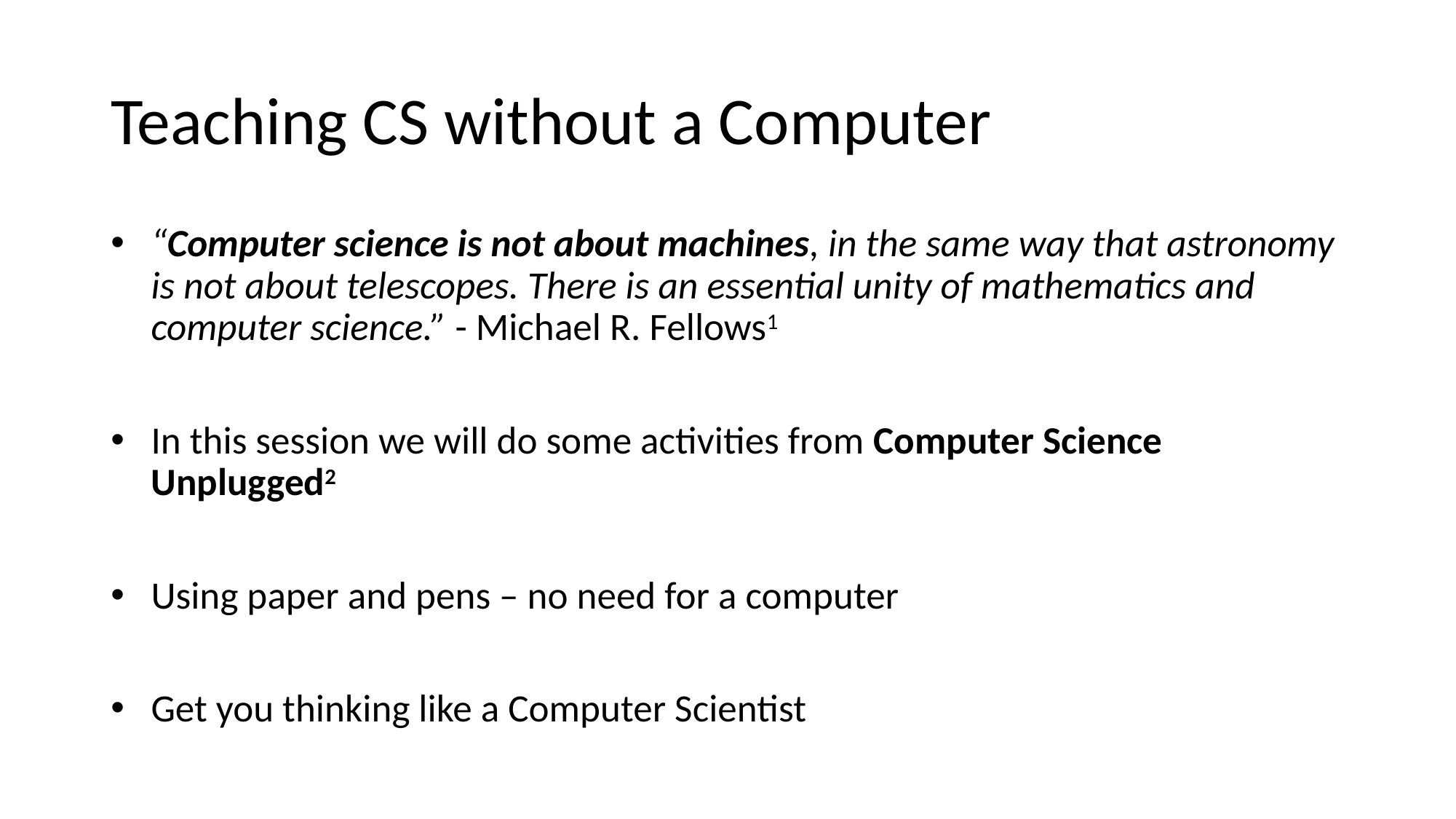

# Teaching CS without a Computer
“Computer science is not about machines, in the same way that astronomy is not about telescopes. There is an essential unity of mathematics and computer science.” - Michael R. Fellows1

In this session we will do some activities from Computer Science Unplugged2

Using paper and pens – no need for a computer

Get you thinking like a Computer Scientist